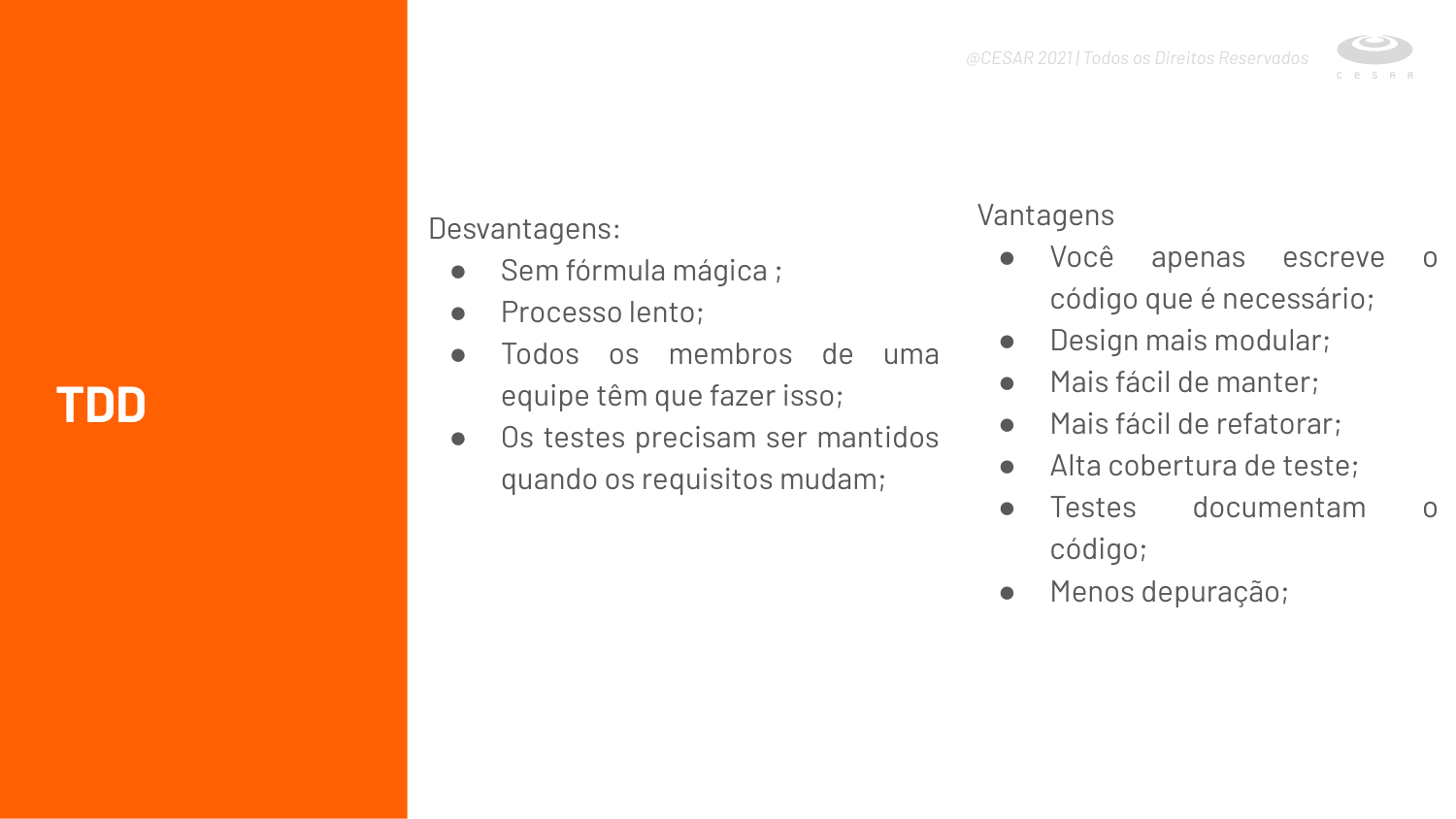

@CESAR 2021 | Todos os Direitos Reservados

Vantagens
Você apenas escreve o código que é necessário;
Design mais modular;
Mais fácil de manter;
Mais fácil de refatorar;
Alta cobertura de teste;
Testes documentam o código;
Menos depuração;

Desvantagens:
Sem fórmula mágica ;
Processo lento;
Todos os membros de uma equipe têm que fazer isso;
Os testes precisam ser mantidos quando os requisitos mudam;

TDD